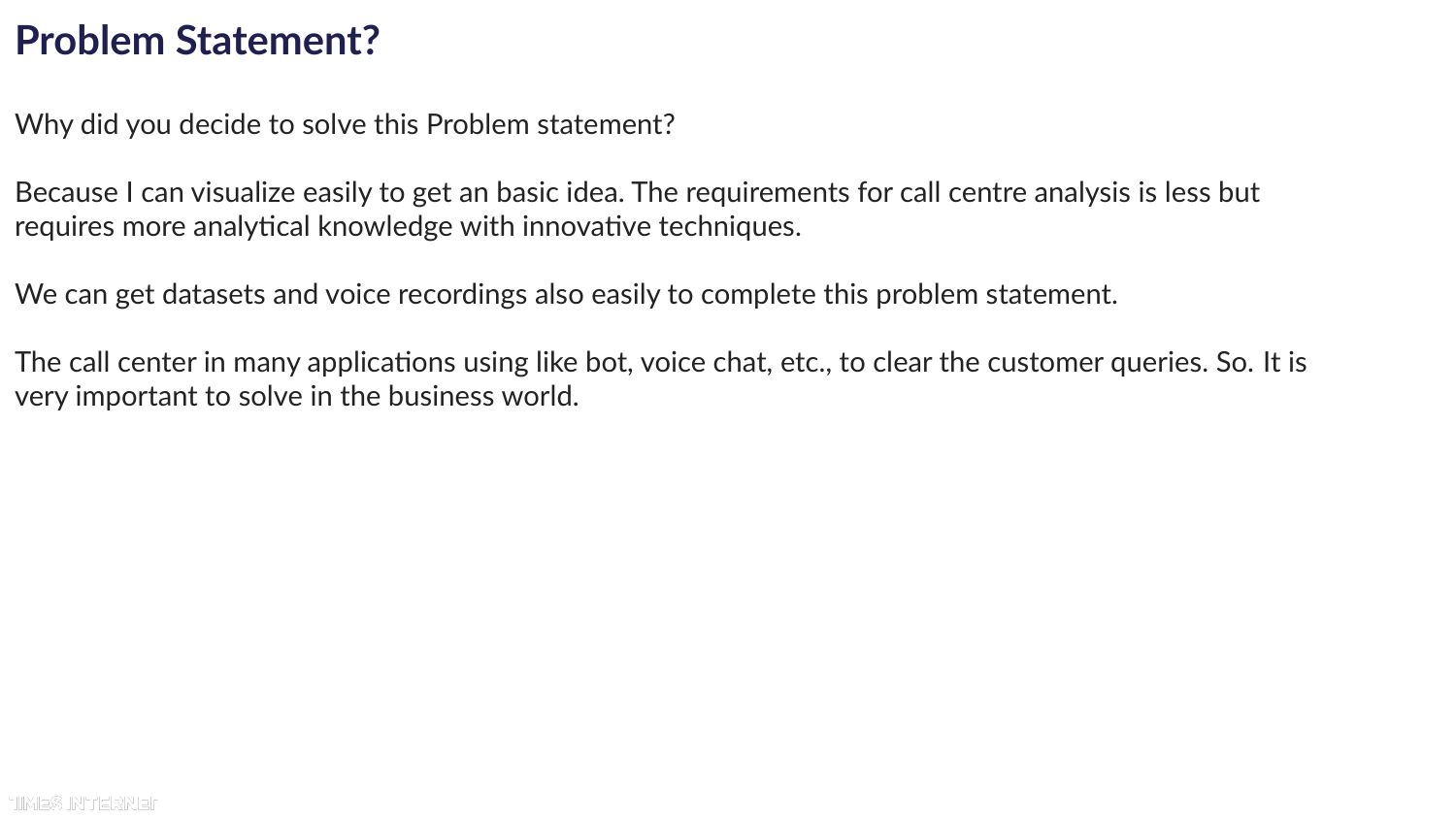

# Problem Statement?
Why did you decide to solve this Problem statement?

Because I can visualize easily to get an basic idea. The requirements for call centre analysis is less but requires more analytical knowledge with innovative techniques.

We can get datasets and voice recordings also easily to complete this problem statement.

The call center in many applications using like bot, voice chat, etc., to clear the customer queries. So. It is very important to solve in the business world.